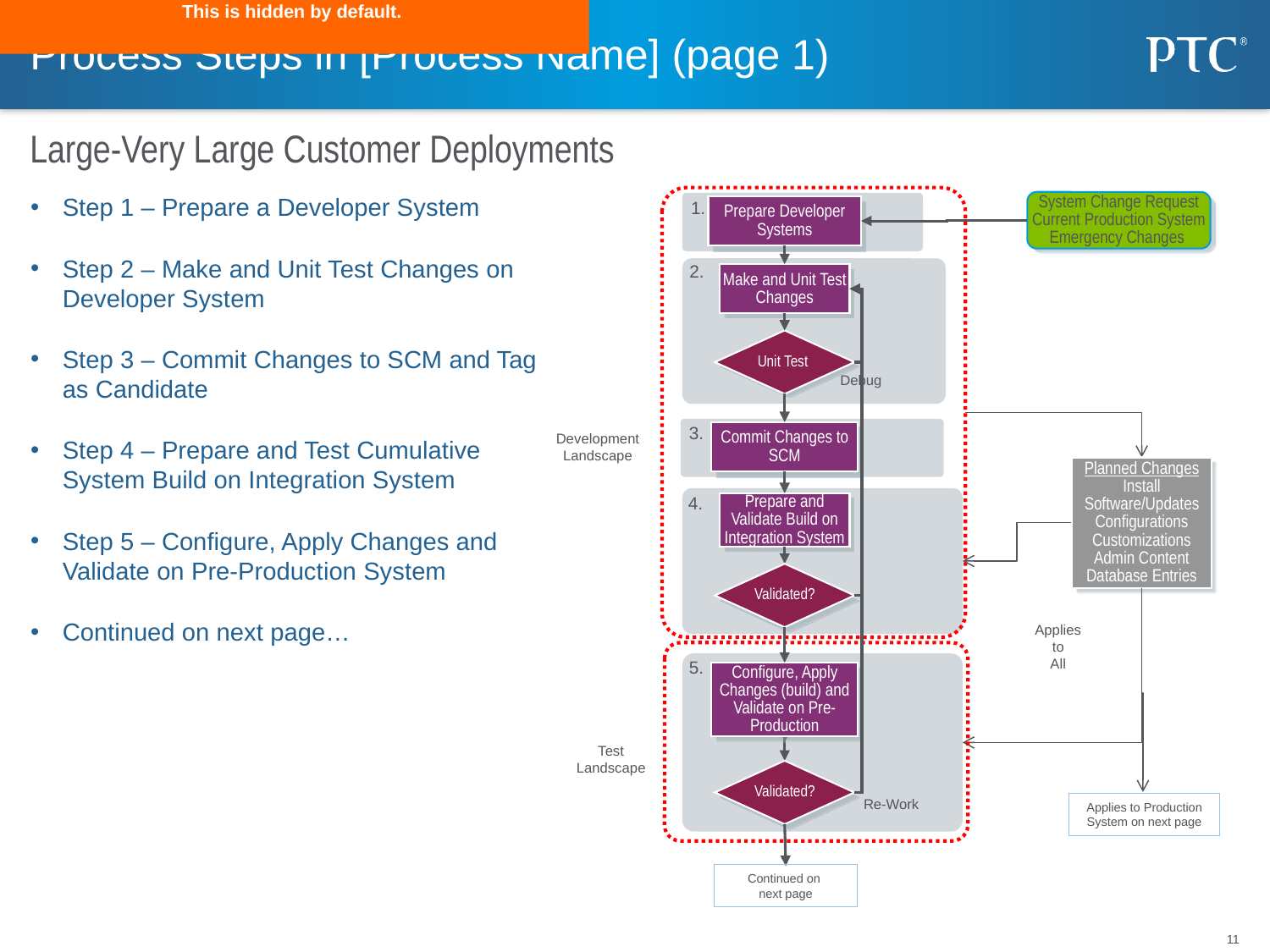

This is hidden by default.
# Process Steps in [Process Name] (page 1)
Large-Very Large Customer Deployments

1.
Step 1 – Prepare a Developer System
Step 2 – Make and Unit Test Changes on Developer System
Step 3 – Commit Changes to SCM and Tag as Candidate
Step 4 – Prepare and Test Cumulative System Build on Integration System
Step 5 – Configure, Apply Changes and Validate on Pre-Production System
Continued on next page…

System Change Request
Current Production System
Emergency Changes

Prepare Developer Systems
2.

Make and Unit Test Changes
Unit Test
Debug
3.

Commit Changes to SCM
Development
Landscape
Planned Changes
Install Software/Updates
Configurations
Customizations
Admin Content
Database Entries
4.

Prepare and Validate Build on Integration System
Validated?
Applies
to
All

5.

Configure, Apply Changes (build) and Validate on Pre-Production
Test Landscape
Validated?
Re-Work
Applies to Production System on next page
Continued on
next page